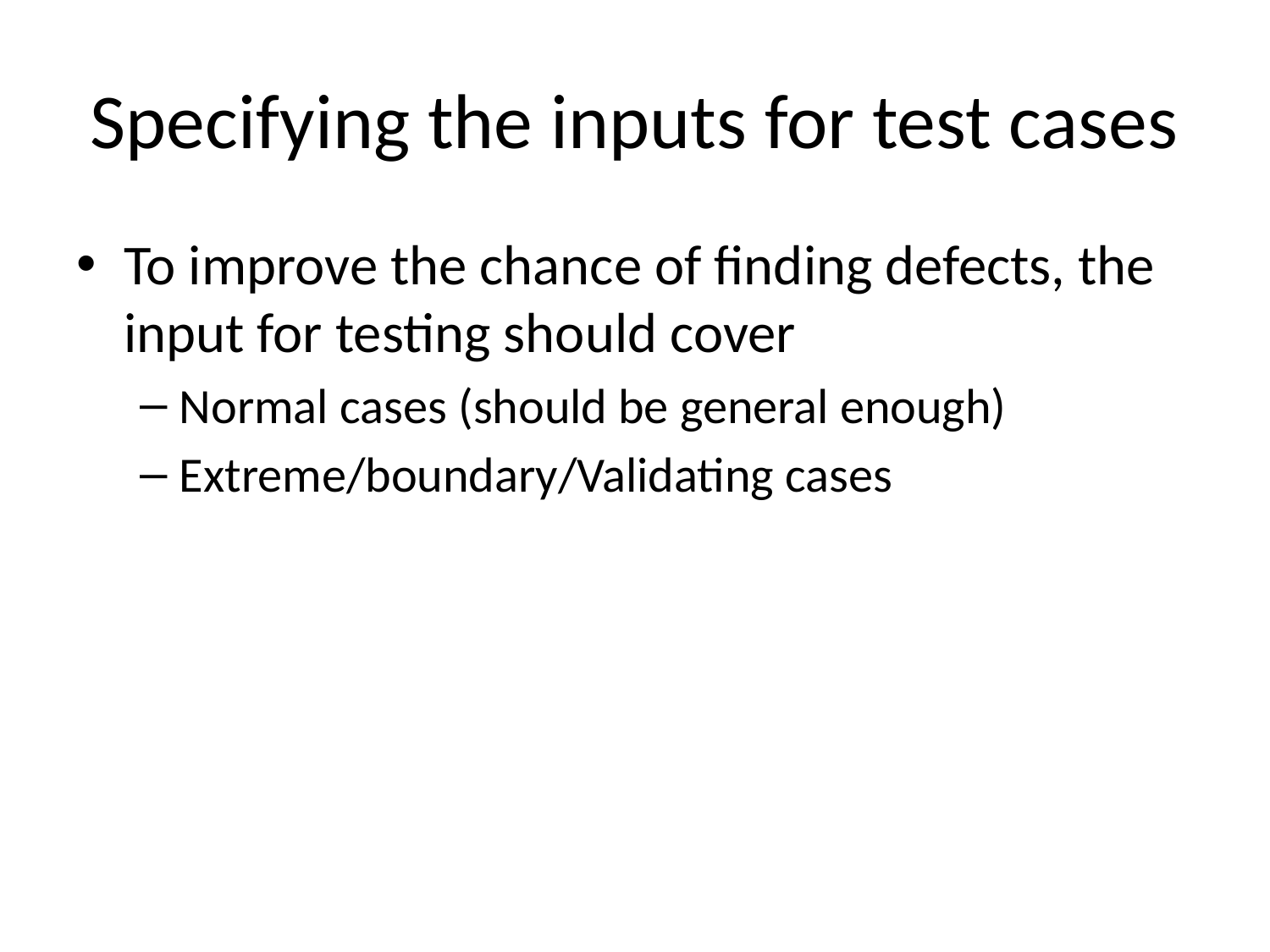

# Specifying the inputs for test cases
To improve the chance of finding defects, the input for testing should cover
Normal cases (should be general enough)
Extreme/boundary/Validating cases